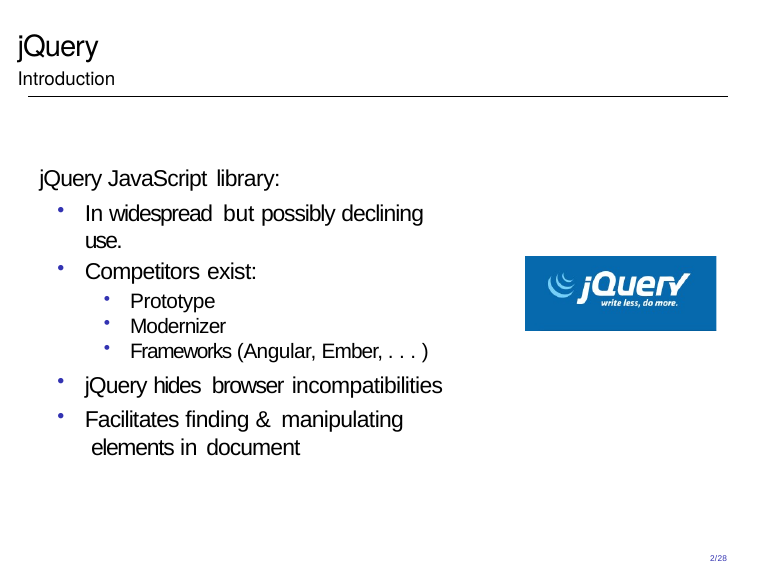

# jQuery
Introduction
jQuery JavaScript library:
In widespread  but possibly declining use.
Competitors exist:
Prototype
Modernizer
Frameworks (Angular, Ember, . . . )
jQuery hides  browser incompatibilities
Facilitates finding & manipulating  elements in document

2/28